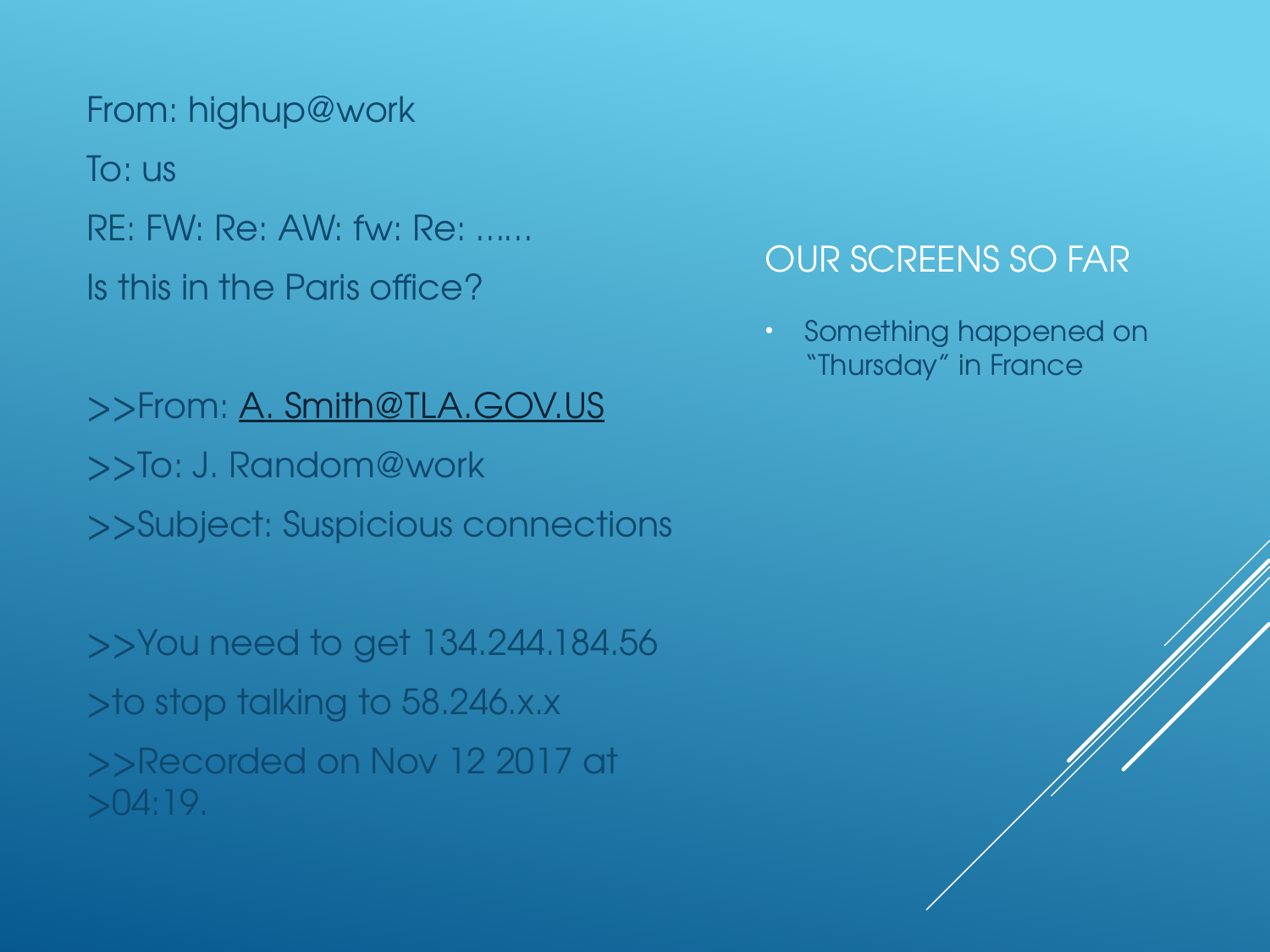

From: highup@work
To: us
RE: FW: Re: AW: fw: Re: ……
Is this in the Paris office?

>>From: A. Smith@TLA.GOV.US
>>To: J. Random@work
>>Subject: Suspicious connections

>>You need to get 134.244.184.56
>to stop talking to 58.246.x.x
>>Recorded on Nov 12 2017 at >04:19.
# Our screens so far
Something happened on “Thursday” in France